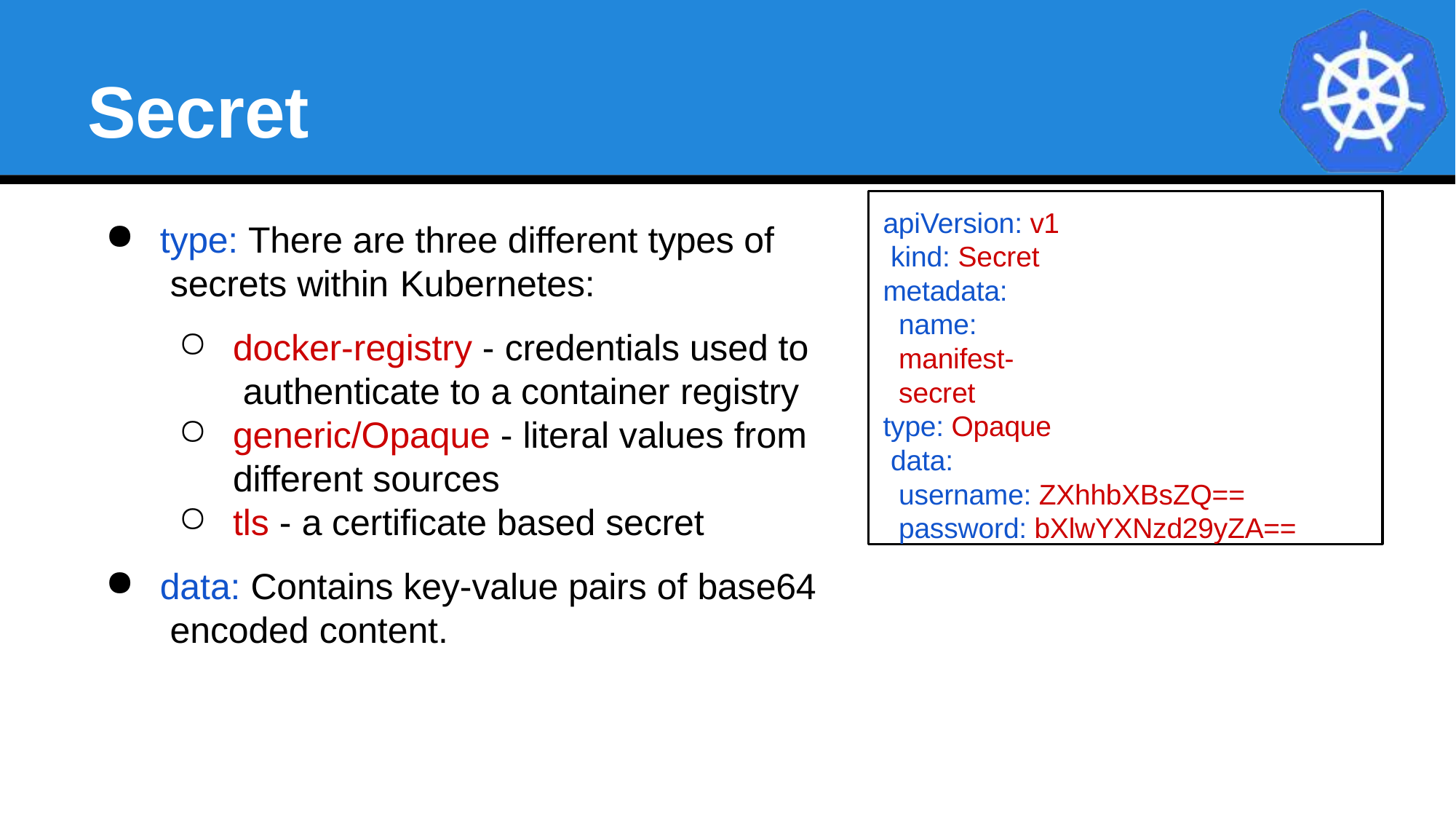

# Secret
apiVersion: v1  kind: Secret  metadata:
name: manifest-secret
type: Opaque  data:
username: ZXhhbXBsZQ==  password: bXlwYXNzd29yZA==
type: There are three different types of  secrets within Kubernetes:
docker-registry - credentials used to  authenticate to a container registry
generic/Opaque - literal values from
different sources
tls - a certificate based secret
data: Contains key-value pairs of base64  encoded content.